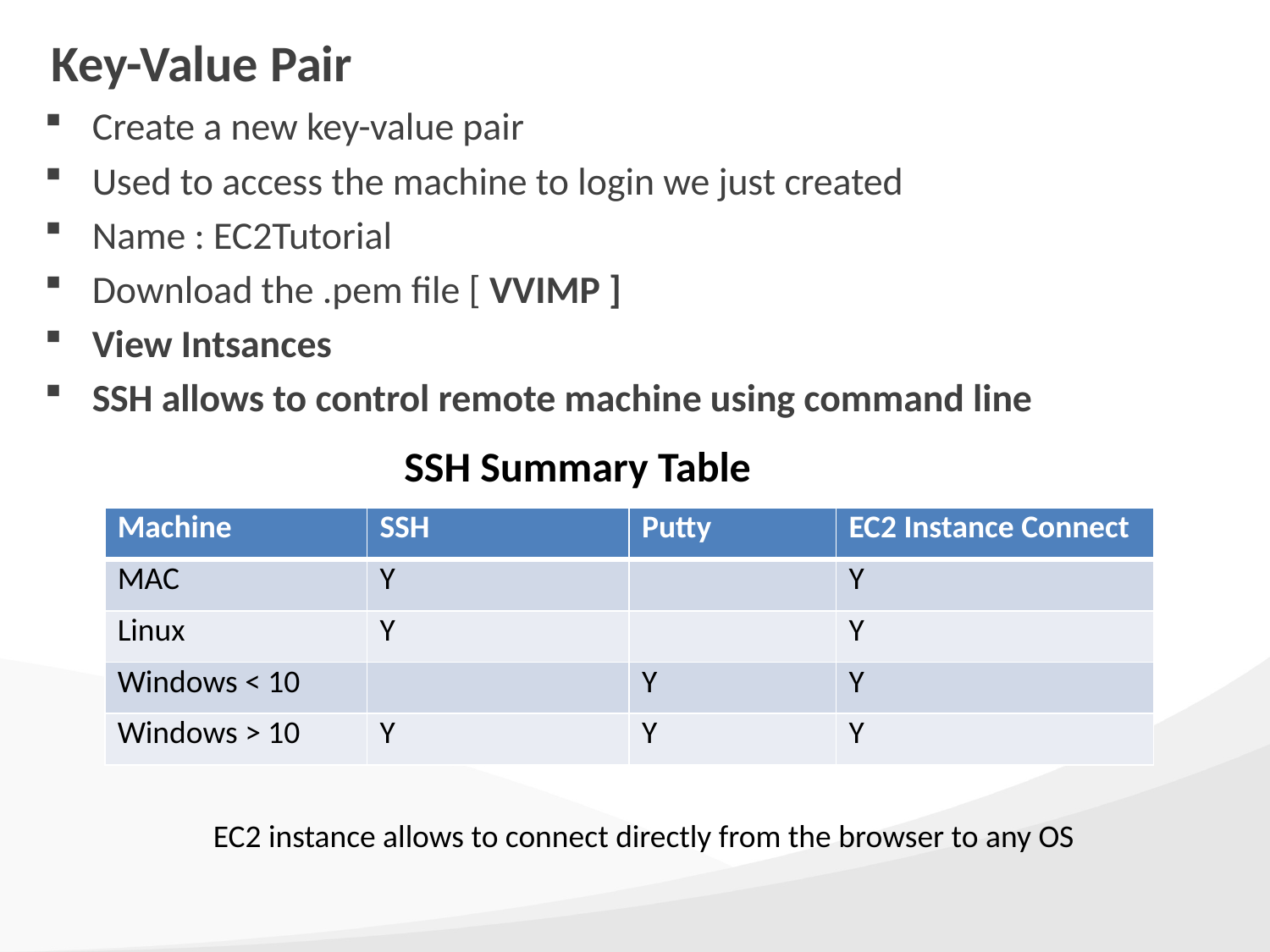

# Key-Value Pair
Create a new key-value pair
Used to access the machine to login we just created
Name : EC2Tutorial
Download the .pem file [ VVIMP ]
View Intsances
SSH allows to control remote machine using command line

SSH Summary Table
| Machine | SSH | Putty | EC2 Instance Connect |
| --- | --- | --- | --- |
| MAC | Y |  | Y |
| Linux | Y |  | Y |
| Windows < 10 |  | Y | Y |
| Windows > 10 | Y | Y | Y |
EC2 instance allows to connect directly from the browser to any OS